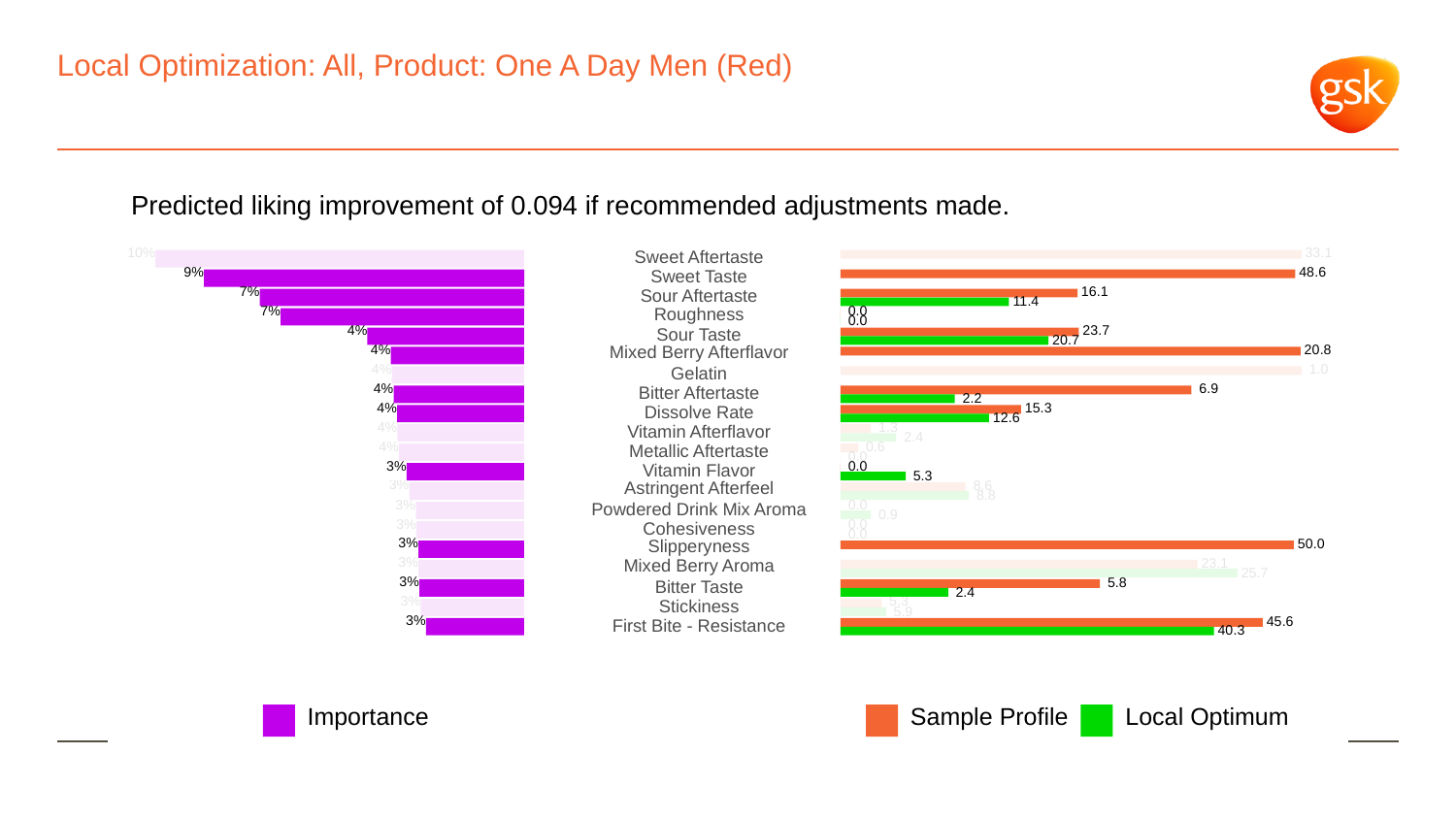

# Local Optimization: All, Product: One A Day Men (Red)

Predicted liking improvement of 0.094 if recommended adjustments made.

10%
 33.1

Sweet Aftertaste
9%
 48.6

Sweet Taste
7%
 16.1

Sour Aftertaste
 11.4

7%
Roughness
  0.0

  0.0

4%
 23.7

Sour Taste
 20.7

4%
Mixed Berry Afterflavor
 20.8

4%
  1.0

Gelatin
4%
  6.9

Bitter Aftertaste
  2.2

4%
 15.3

Dissolve Rate
 12.6

4%
  1.3

Vitamin Afterflavor
  2.4

4%
  0.6

Metallic Aftertaste
  0.0

3%
  0.0

Vitamin Flavor
  5.3

3%
Astringent Afterfeel
  8.6

  8.8

3%
  0.0

Powdered Drink Mix Aroma
  0.9

3%
  0.0

Cohesiveness
  0.0

3%
Slipperyness
 50.0

3%
Mixed Berry Aroma
 23.1

 25.7

3%
  5.8

Bitter Taste
  2.4

3%
  5.3

Stickiness
  5.9

3%
 45.6

First Bite - Resistance
 40.3

Local Optimum
Sample Profile
Importance